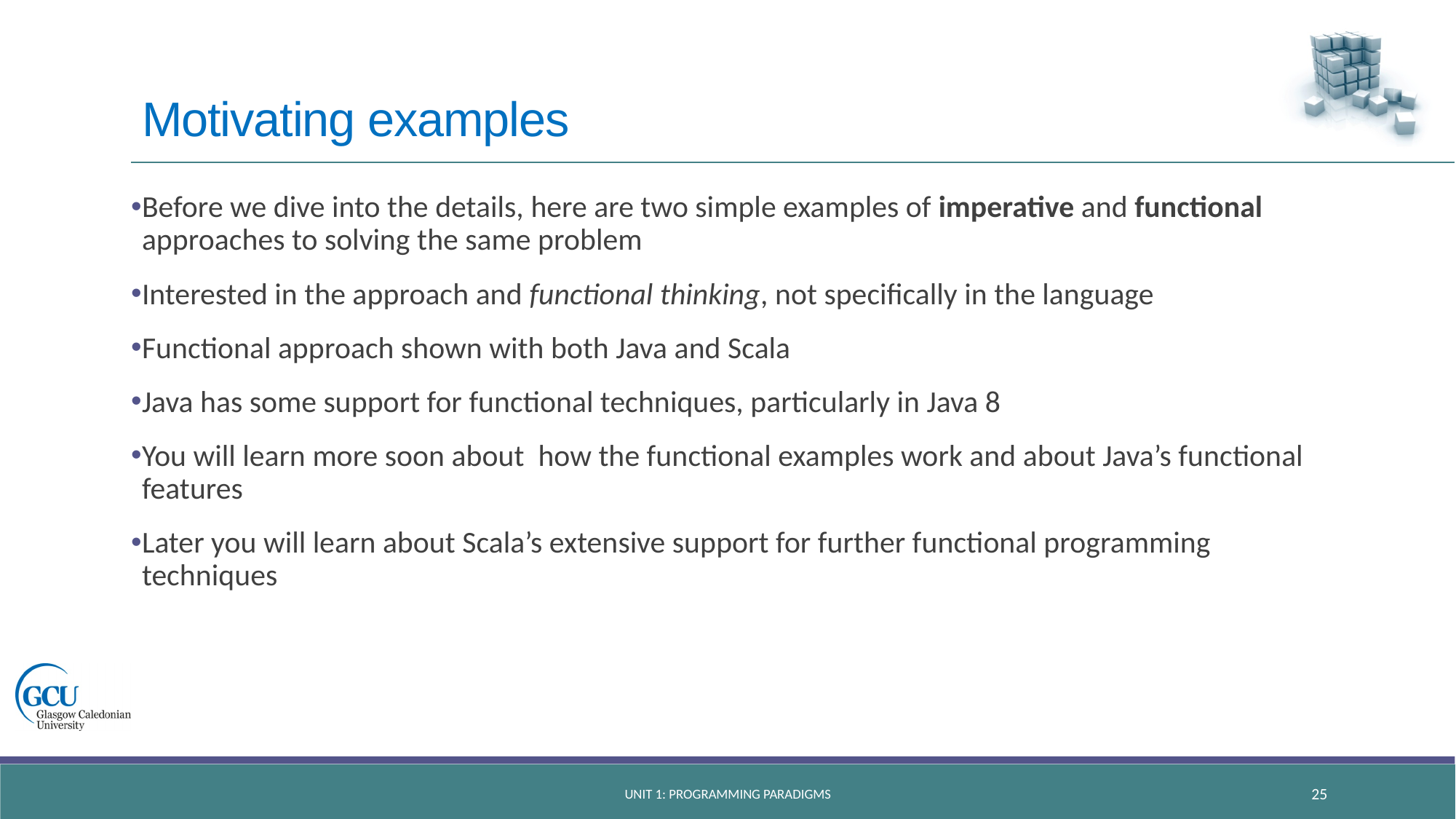

# Motivating examples
Before we dive into the details, here are two simple examples of imperative and functional approaches to solving the same problem
Interested in the approach and functional thinking, not specifically in the language
Functional approach shown with both Java and Scala
Java has some support for functional techniques, particularly in Java 8
You will learn more soon about  how the functional examples work and about Java’s functional features
Later you will learn about Scala’s extensive support for further functional programming techniques
Unit 1: programming paradigms
25